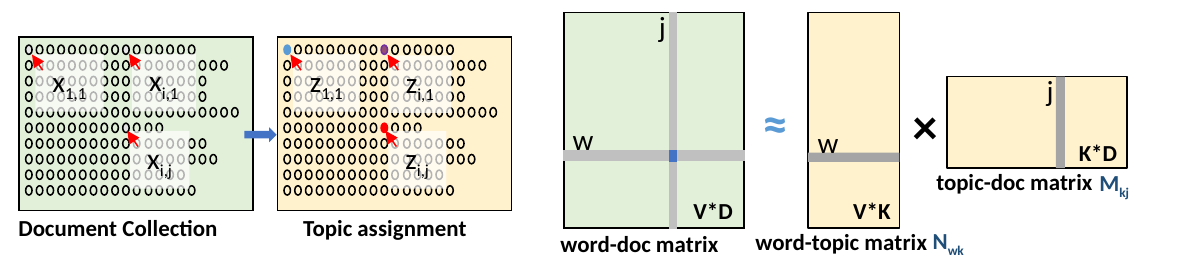

j

xi,1
x1,1
z1,1

zi,1

j

≈
×

w
w

K*D

xi,j
zi,j

topic-doc matrix
Mkj

V*K
V*D
Document Collection
Topic assignment
Nwk
word-topic matrix
word-doc matrix